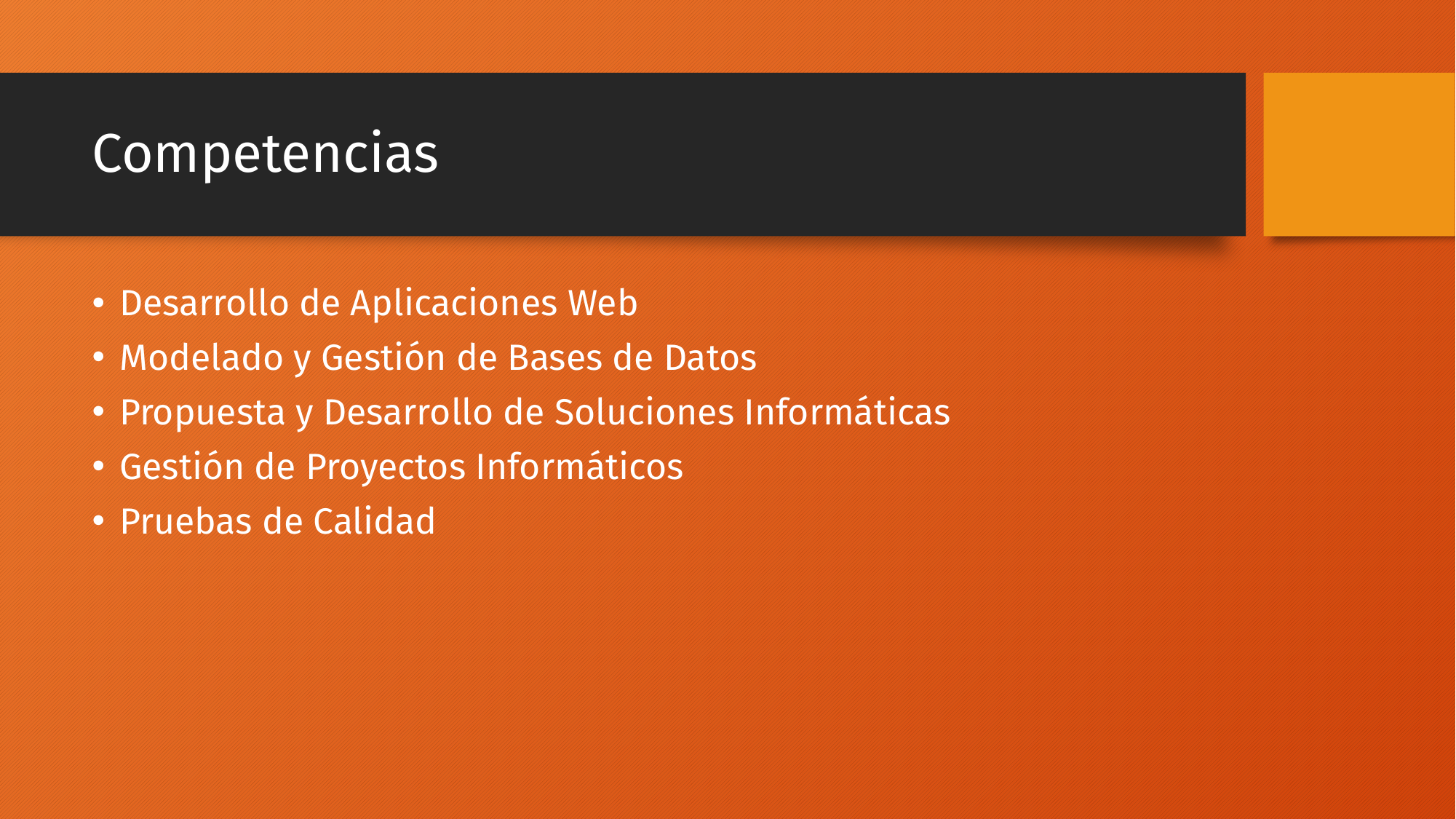

# Competencias
Desarrollo de Aplicaciones Web
Modelado y Gestión de Bases de Datos
Propuesta y Desarrollo de Soluciones Informáticas
Gestión de Proyectos Informáticos
Pruebas de Calidad